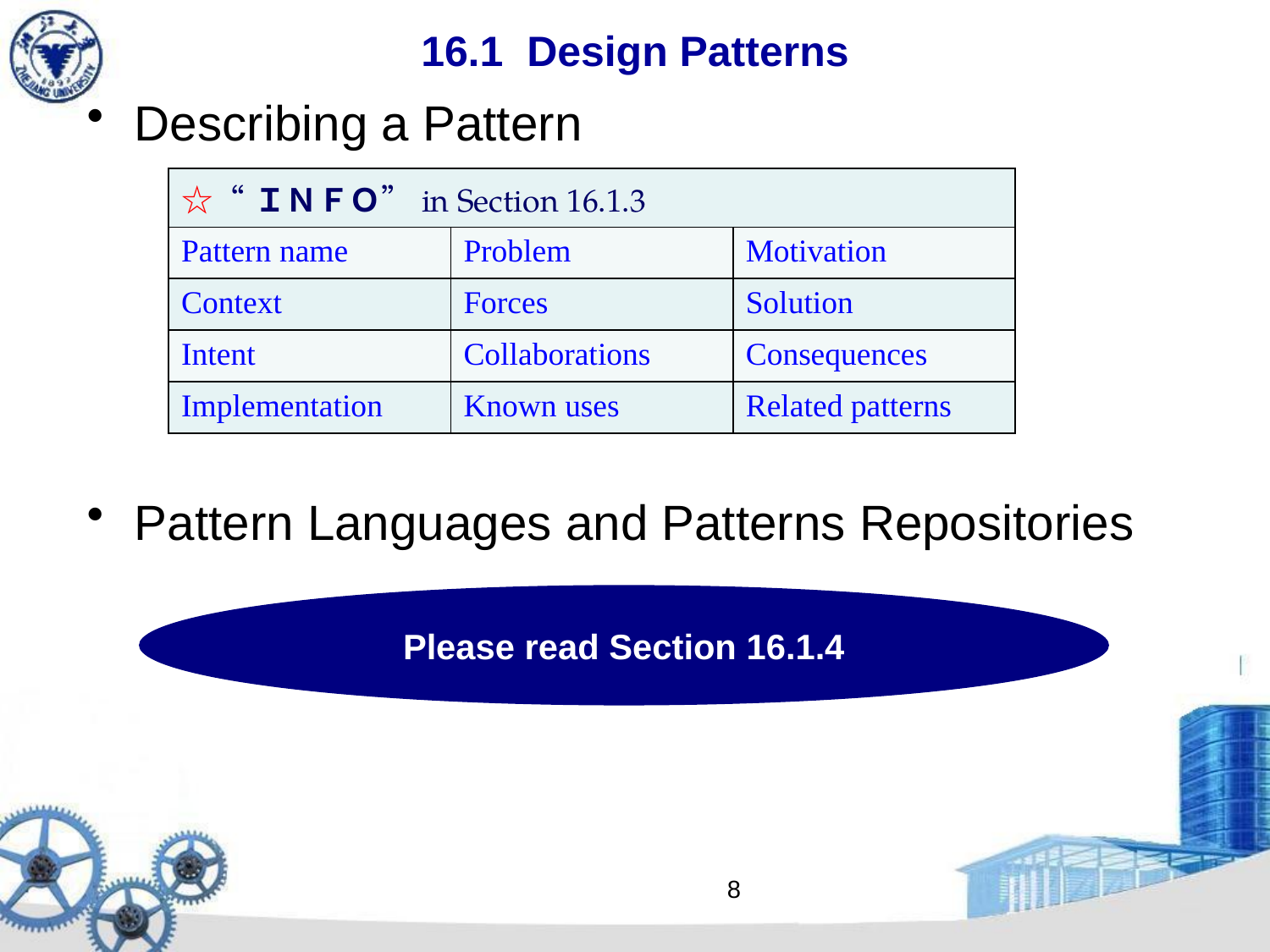

16.1  Design Patterns
Describing a Pattern

| ☆“ＩＮＦＯ”in Section 16.1.3 |  |  |
| --- | --- | --- |
| Pattern name | Problem | Motivation |
| Context | Forces | Solution |
| Intent | Collaborations | Consequences |
| Implementation | Known uses | Related patterns |
Pattern Languages and Patterns Repositories

Please read Section 16.1.4

8